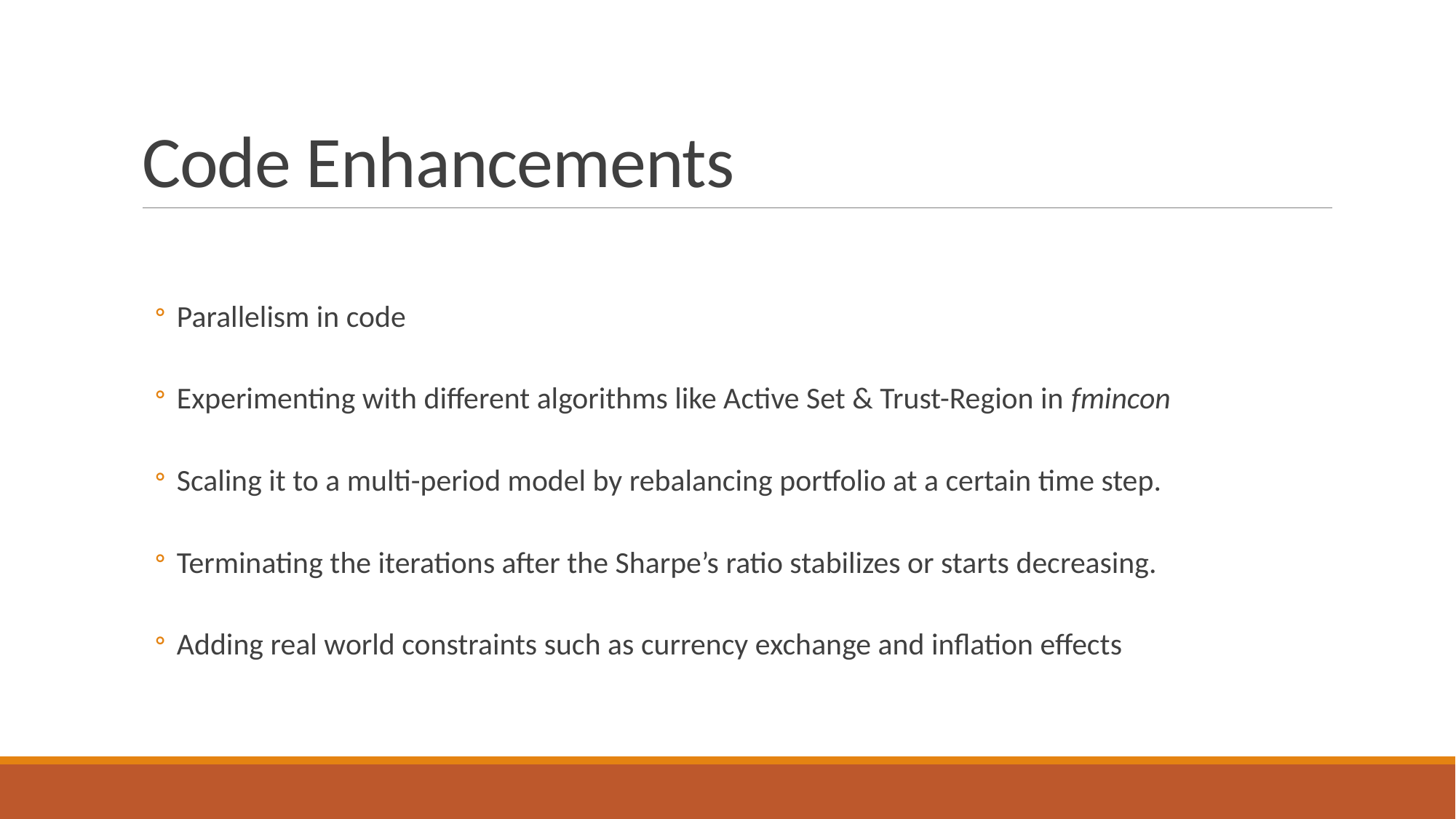

# Code Enhancements
Parallelism in code
Experimenting with different algorithms like Active Set & Trust-Region in fmincon
Scaling it to a multi-period model by rebalancing portfolio at a certain time step.
Terminating the iterations after the Sharpe’s ratio stabilizes or starts decreasing.
Adding real world constraints such as currency exchange and inflation effects